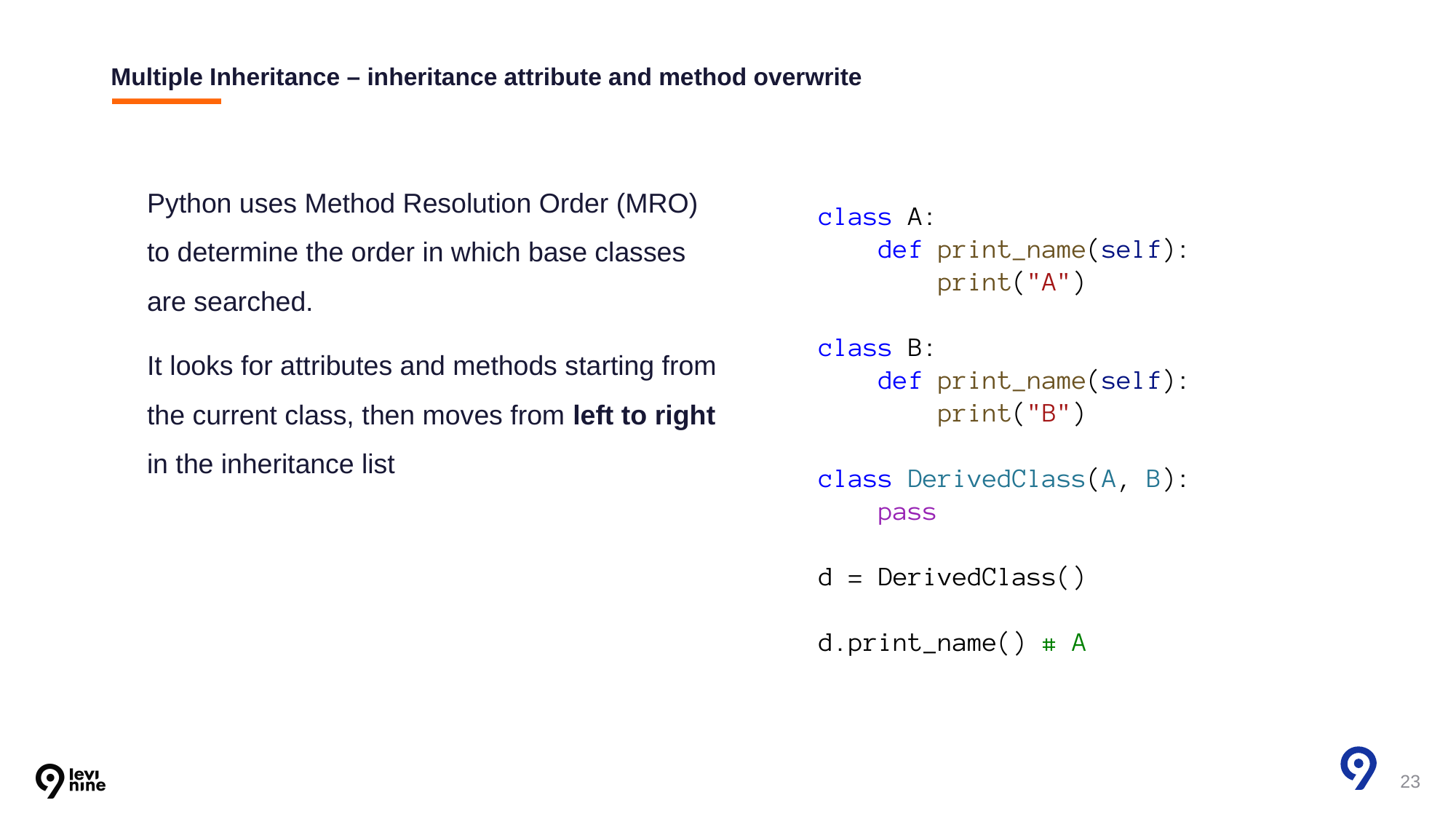

# Multiple Inheritance – inheritance attribute and method overwrite
Python uses Method Resolution Order (MRO) to determine the order in which base classes are searched.
It looks for attributes and methods starting from the current class, then moves from left to right in the inheritance list
class A:
    def print_name(self):
        print("A")
class B:
    def print_name(self):
        print("B")
class DerivedClass(A, B):
    pass
d = DerivedClass()
d.print_name() # A
23